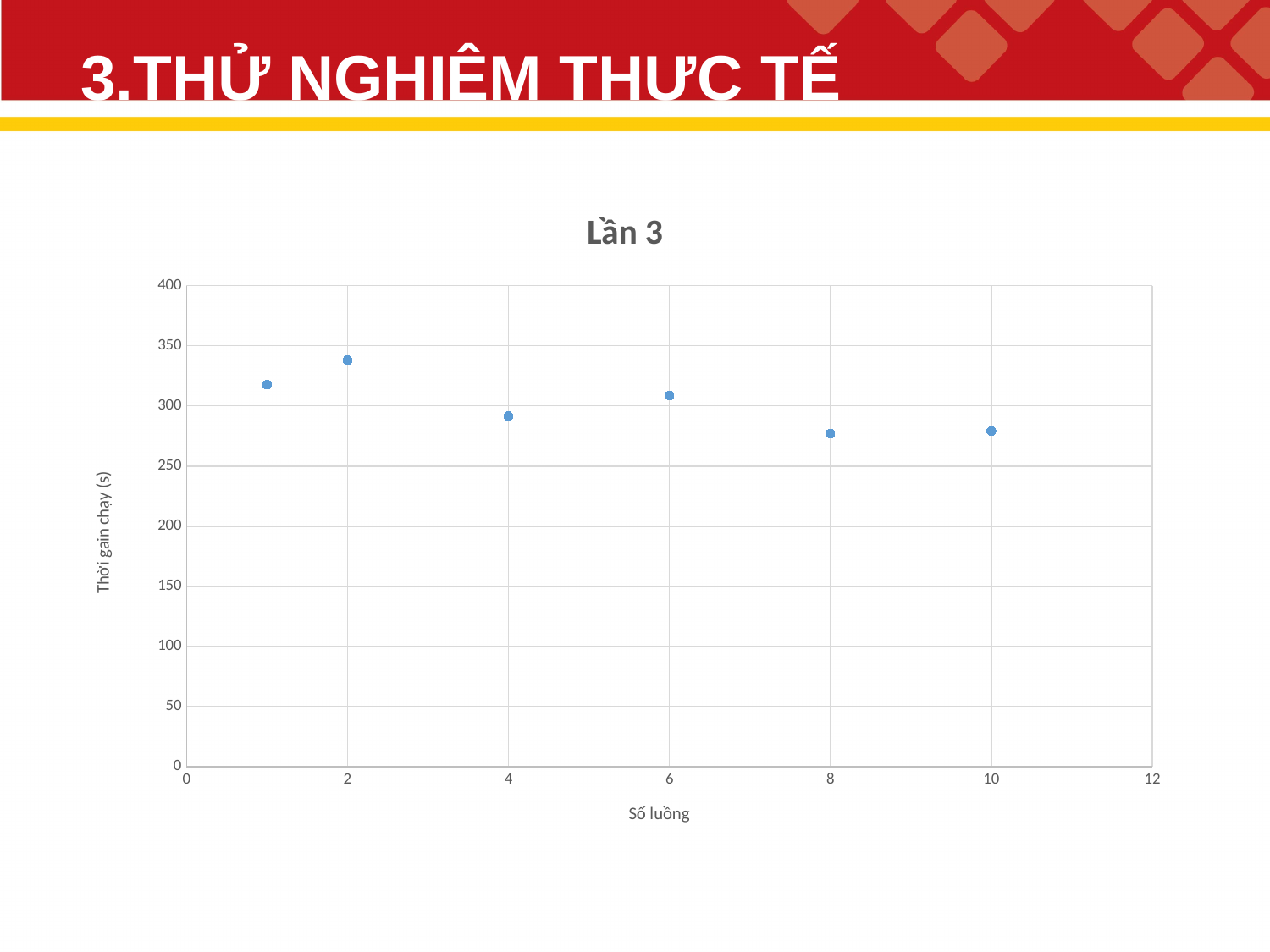

# 3.THỬ NGHIỆM THỰC TẾ

### Chart: Lần 3

| Category |  |
|---|---|